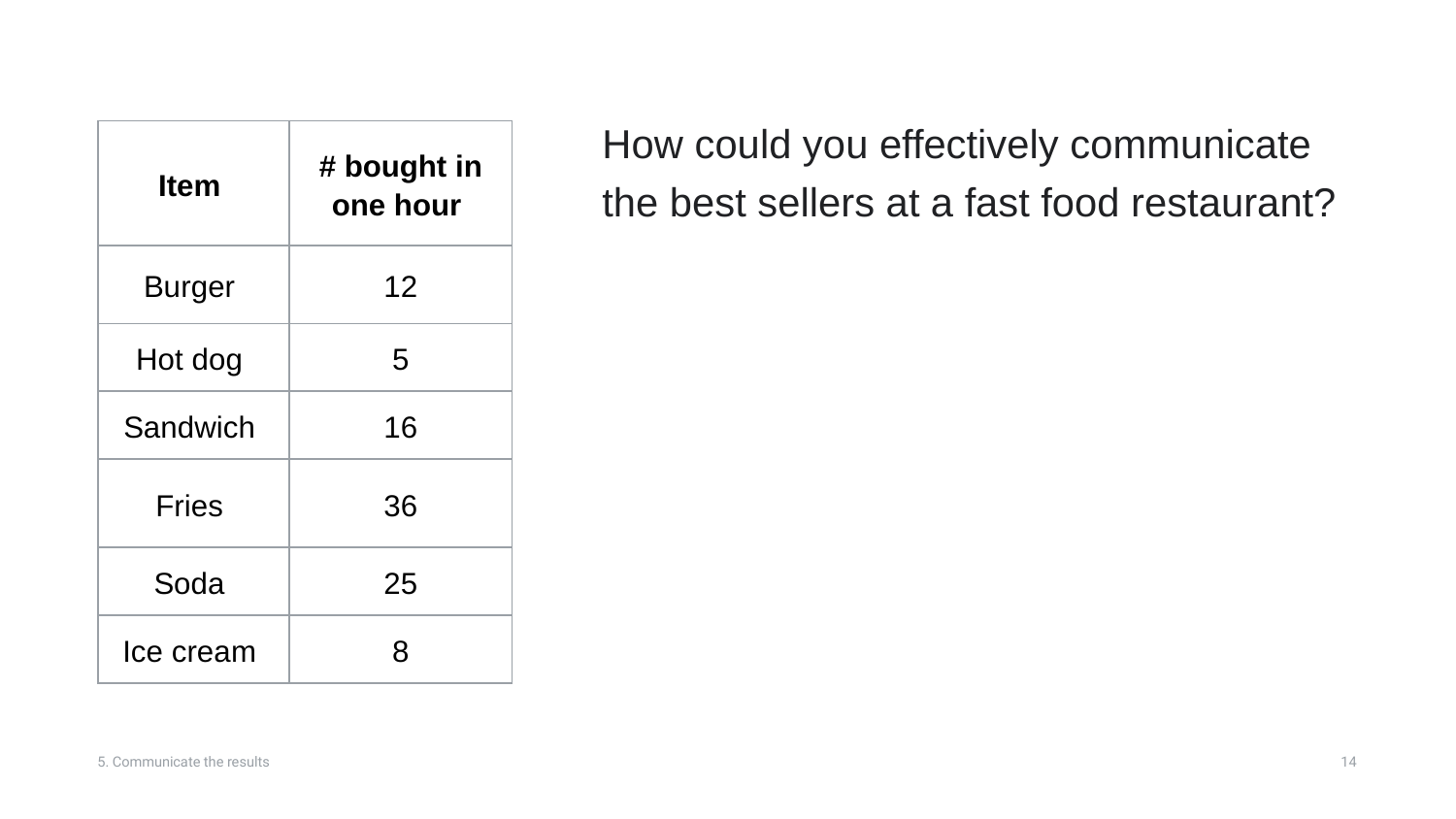

# How could you effectively communicate the best sellers at a fast food restaurant?
| Item | # bought in one hour |
| --- | --- |
| Burger | 12 |
| Hot dog | 5 |
| Sandwich | 16 |
| Fries | 36 |
| Soda | 25 |
| Ice cream | 8 |
5. Communicate the results
14